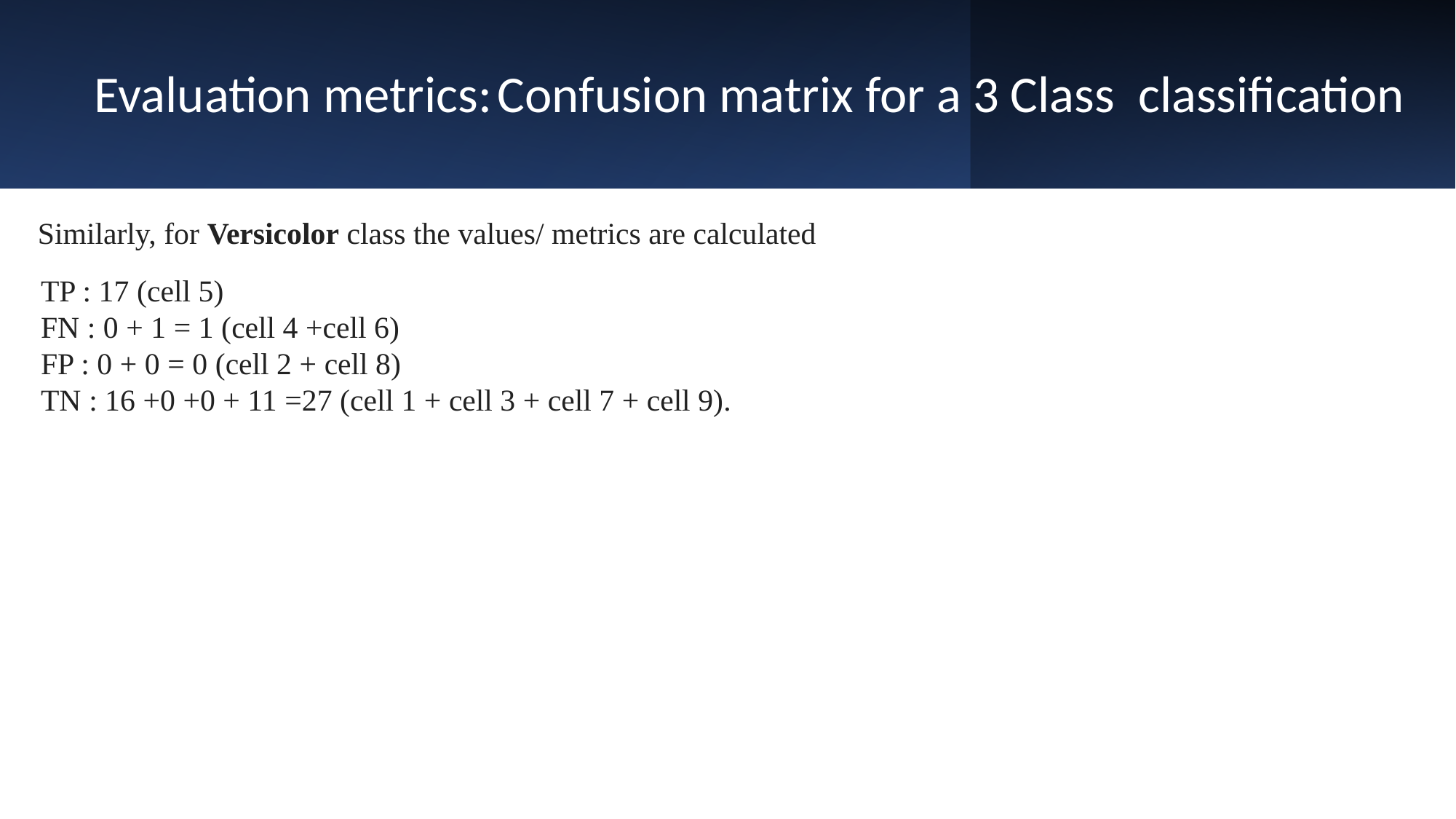

# Evaluation metrics: Confusion matrix for a 3 Class  classification
Similarly, for Versicolor class the values/ metrics are calculated
TP : 17 (cell 5)
FN : 0 + 1 = 1 (cell 4 +cell 6)
FP : 0 + 0 = 0 (cell 2 + cell 8)
TN : 16 +0 +0 + 11 =27 (cell 1 + cell 3 + cell 7 + cell 9).